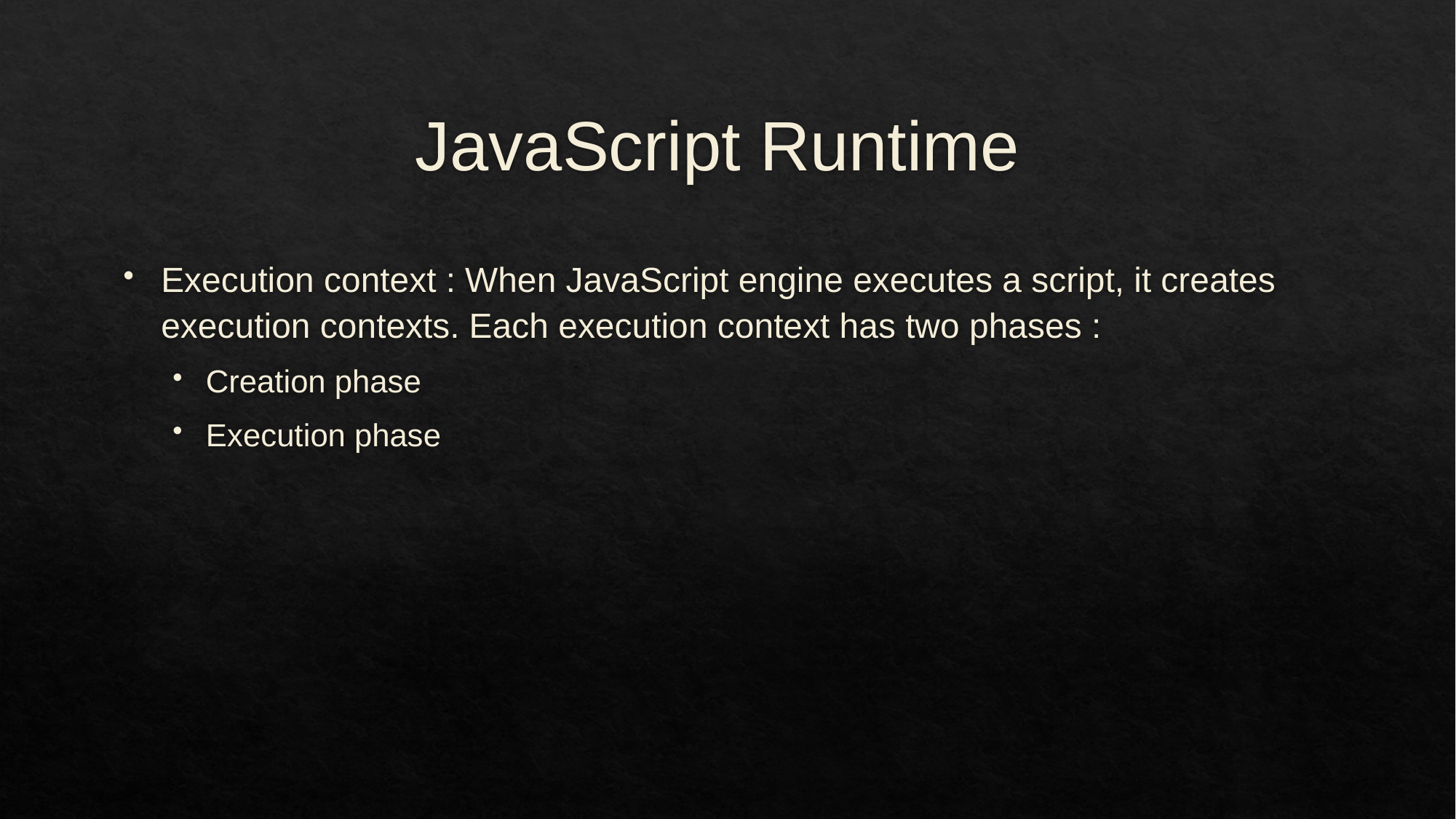

# JavaScript Runtime
Execution context : When JavaScript engine executes a script, it creates execution contexts. Each execution context has two phases :
Creation phase
Execution phase